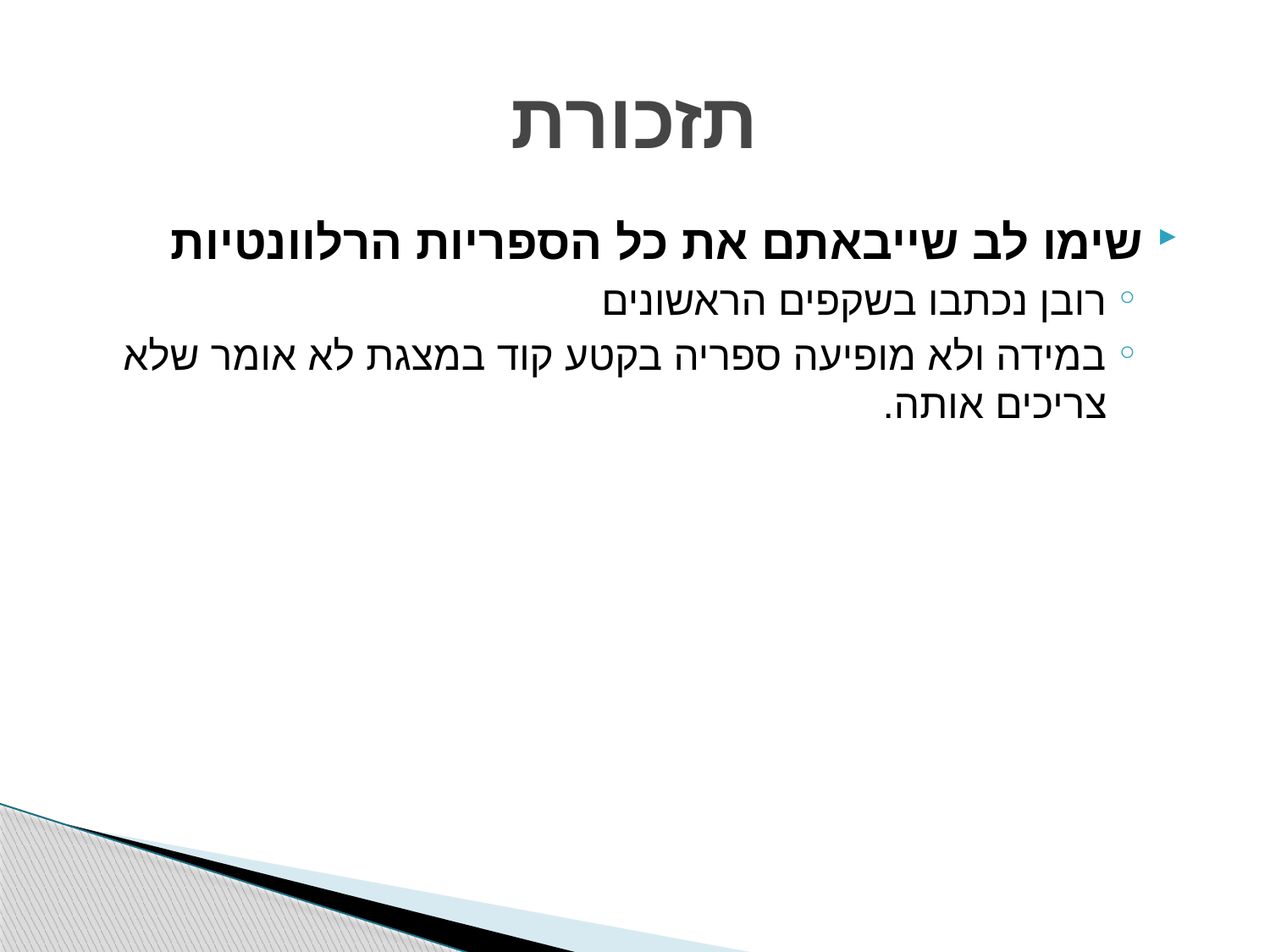

# תזכורת
שימו לב שייבאתם את כל הספריות הרלוונטיות
רובן נכתבו בשקפים הראשונים
במידה ולא מופיעה ספריה בקטע קוד במצגת לא אומר שלא צריכים אותה.